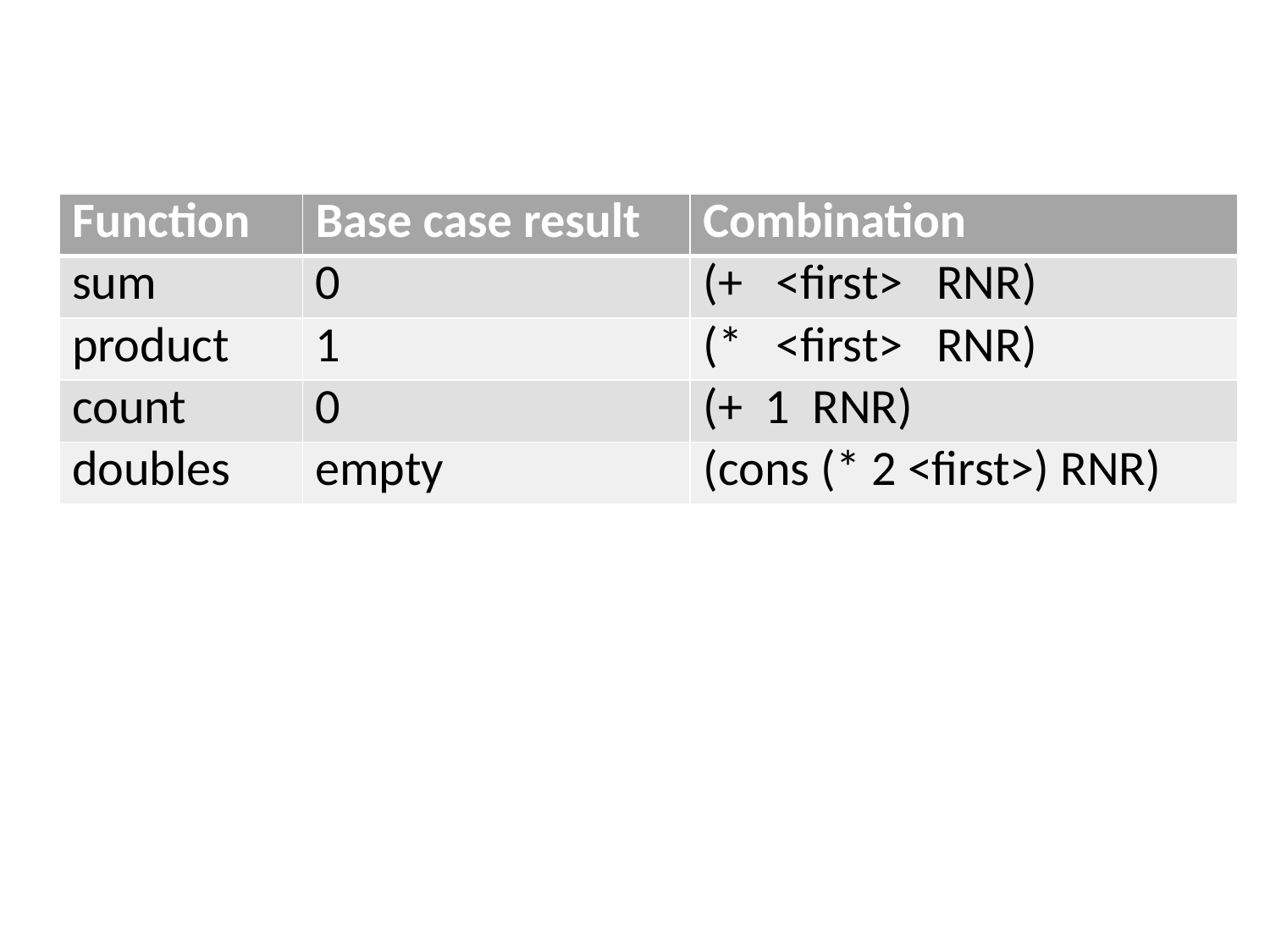

| Function | Base case result | Combination |
| --- | --- | --- |
| sum | 0 | (+ <first> RNR) |
| product | 1 | (\* <first> RNR) |
| count | 0 | (+ 1 RNR) |
| doubles | empty | (cons (\* 2 <first>) RNR) |